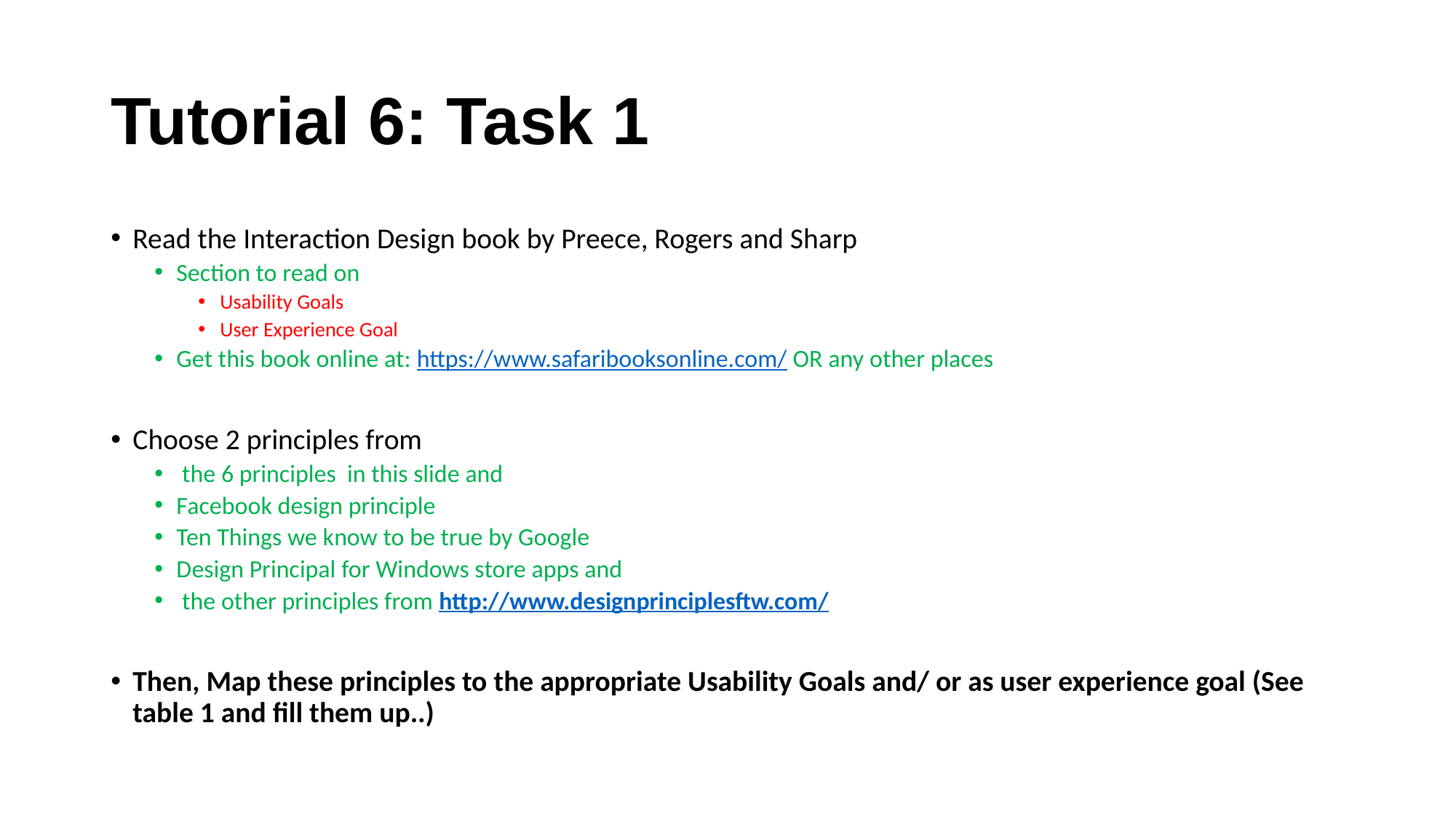

# Tutorial 6: Task 1
Read the Interaction Design book by Preece, Rogers and Sharp
Section to read on
Usability Goals
User Experience Goal
Get this book online at: https://www.safaribooksonline.com/ OR any other places

Choose 2 principles from
 the 6 principles  in this slide and
Facebook design principle
Ten Things we know to be true by Google
Design Principal for Windows store apps and
 the other principles from http://www.designprinciplesftw.com/

Then, Map these principles to the appropriate Usability Goals and/ or as user experience goal (See table 1 and fill them up..)